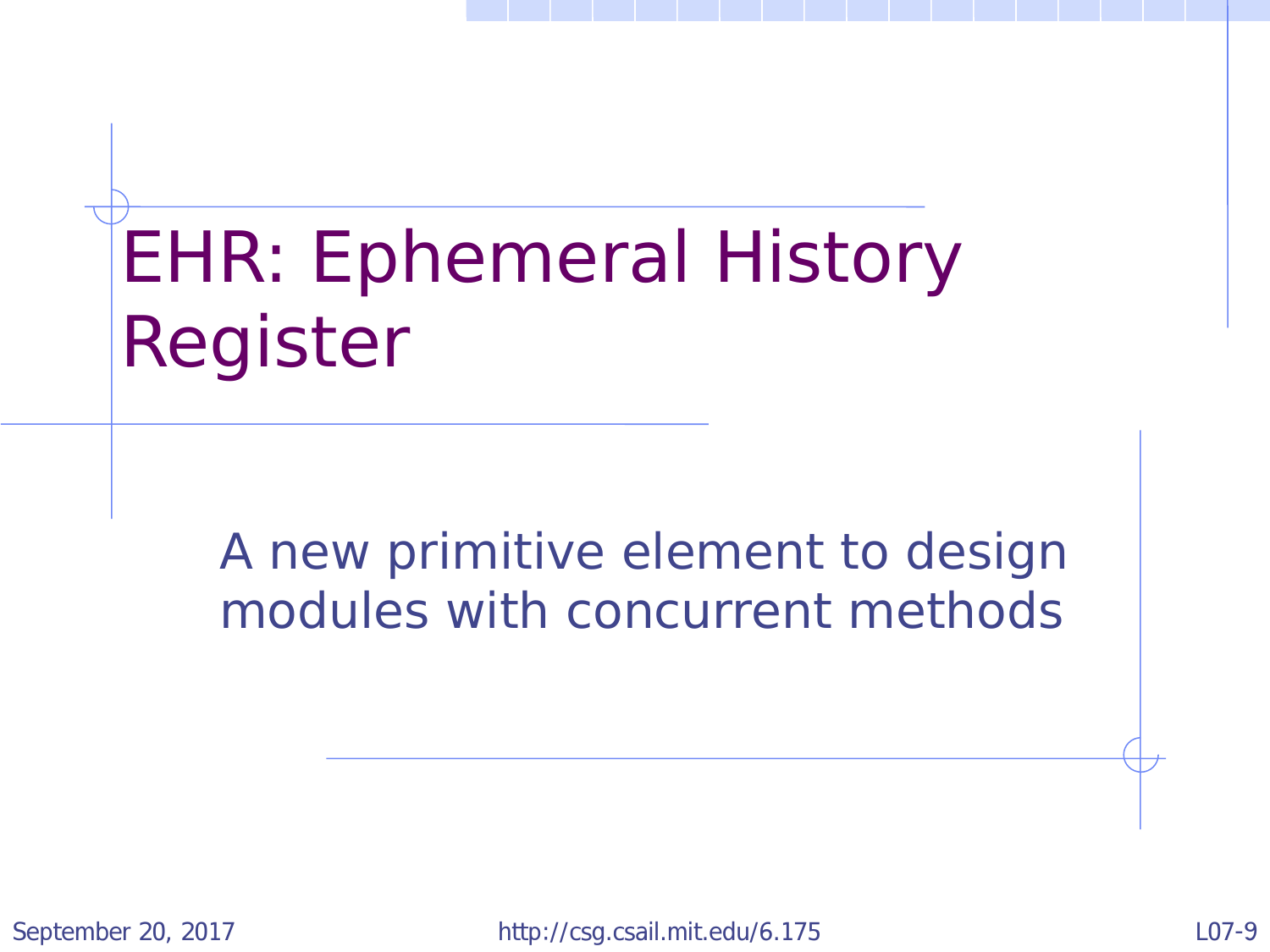

# EHR: Ephemeral History Register
A new primitive element to design modules with concurrent methods
September 20, 2017
http://csg.csail.mit.edu/6.175
L07-9